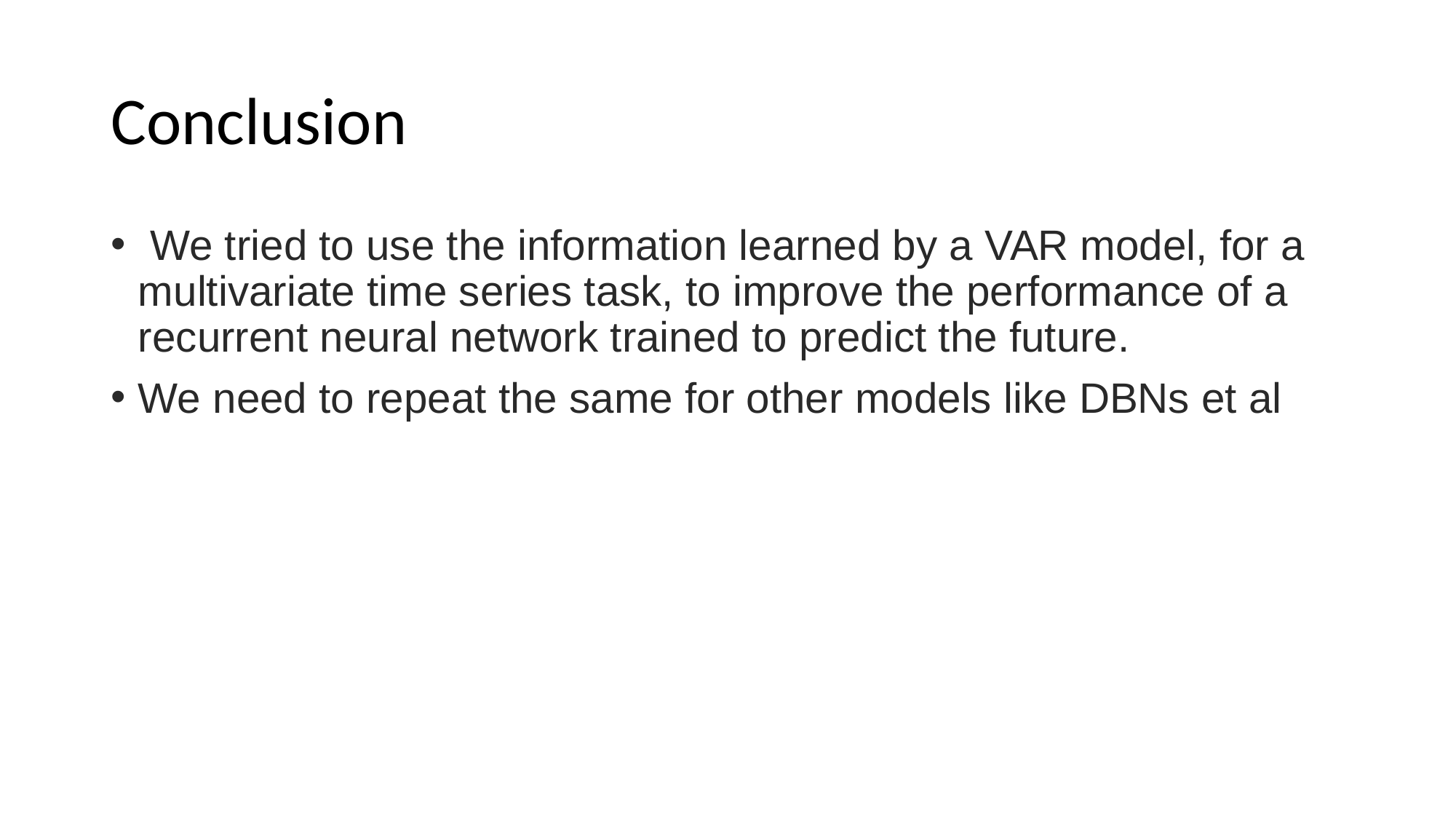

# Conclusion
 We tried to use the information learned by a VAR model, for a multivariate time series task, to improve the performance of a recurrent neural network trained to predict the future.
We need to repeat the same for other models like DBNs et al